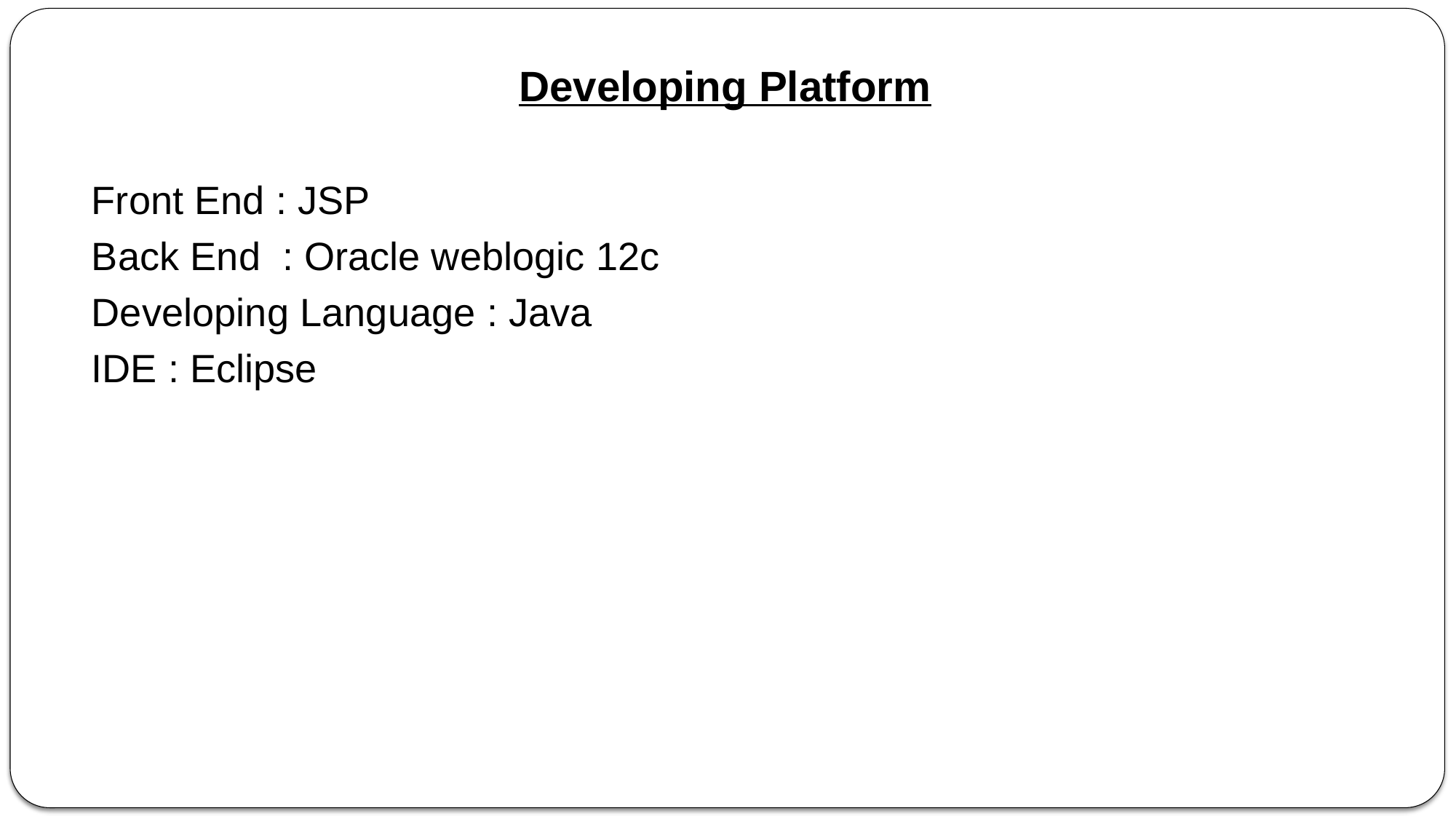

Developing Platform

Front End : JSP
Back End  : Oracle weblogic 12c
Developing Language : Java
IDE : Eclipse